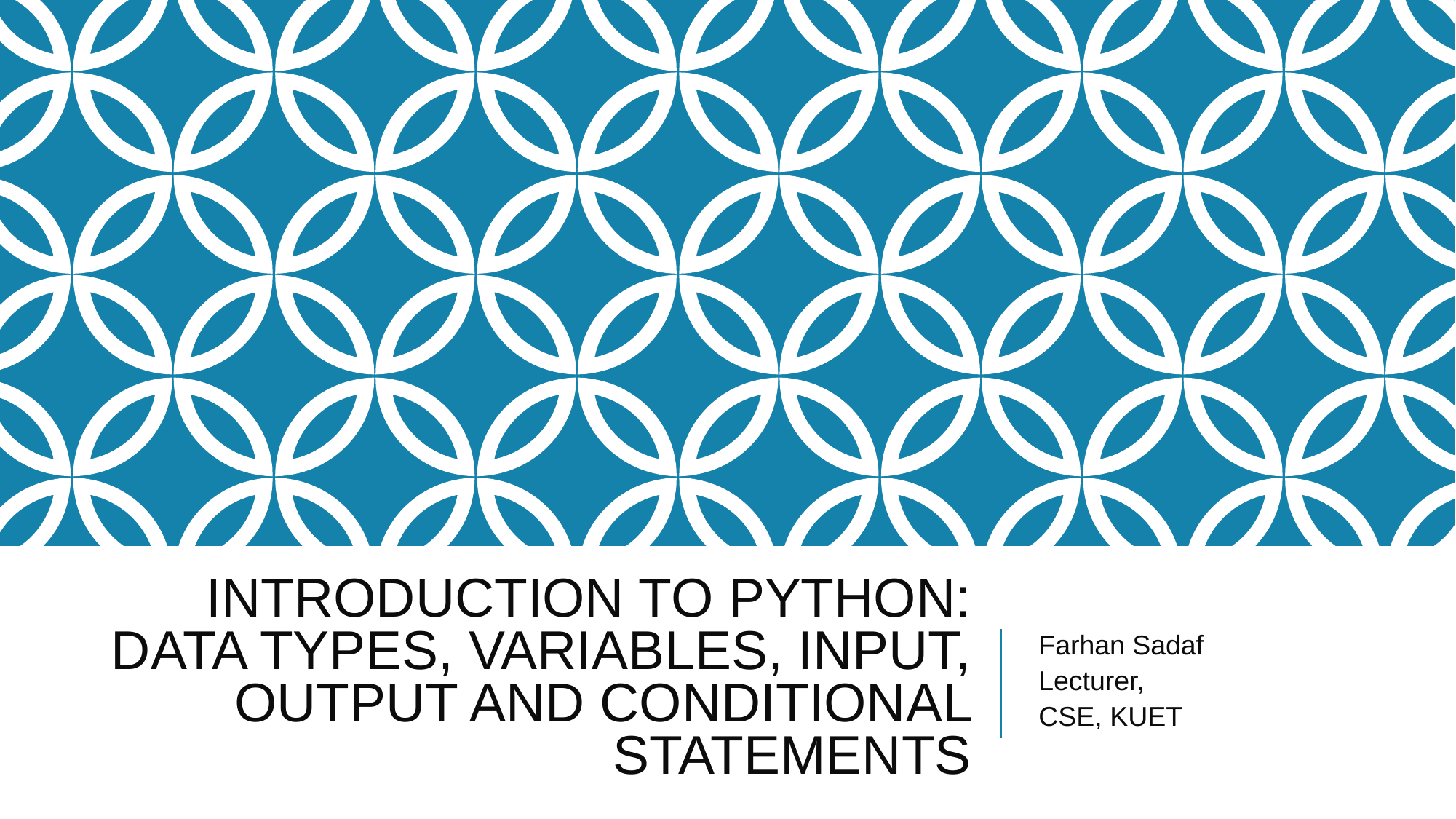

# INTRODUCTION TO PYTHON: DATA TYPES, VARIABLES, INPUT, OUTPUT AND CONDITIONAL STATEMENTS
Farhan Sadaf
Lecturer,
CSE, KUET